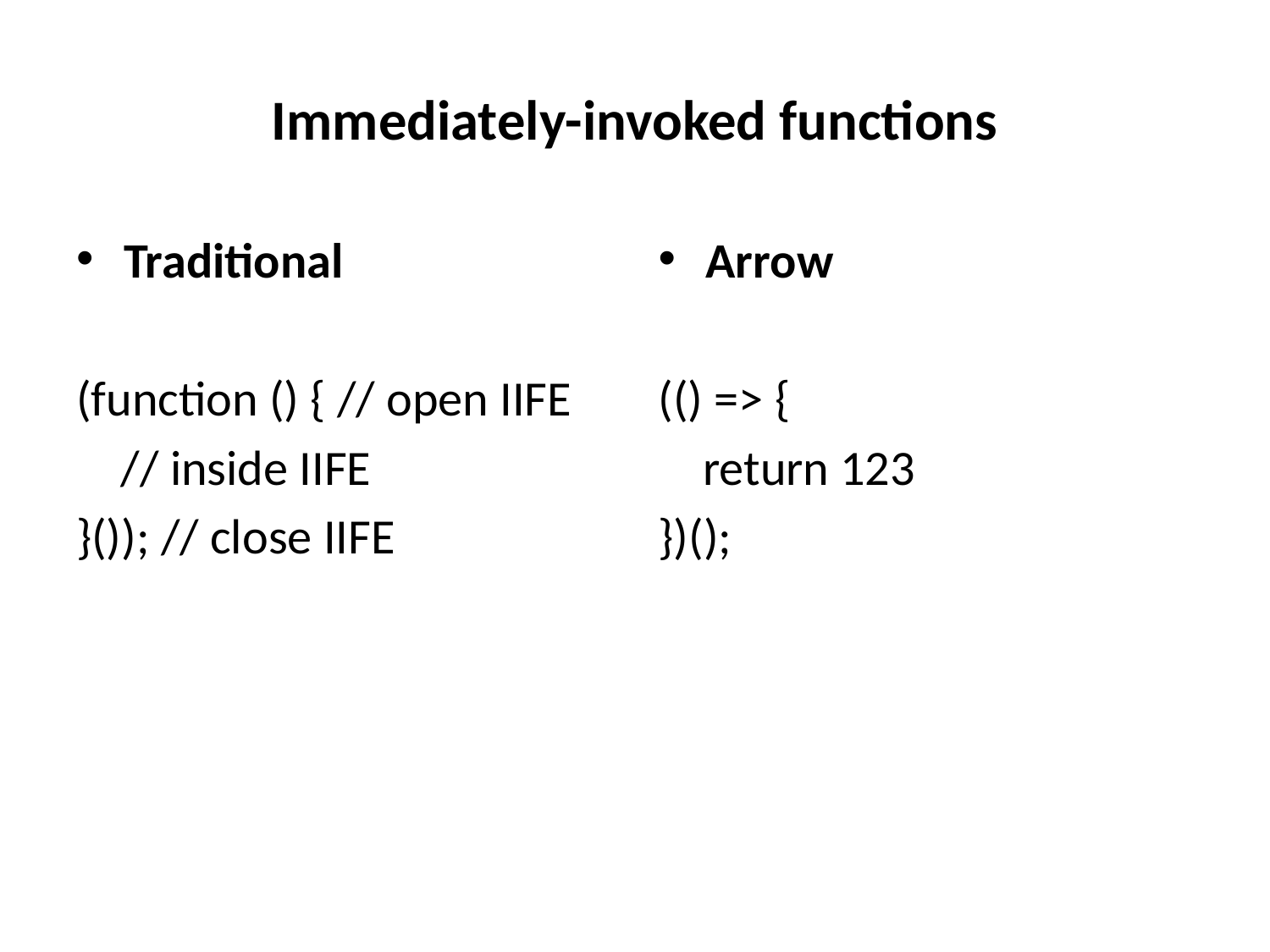

# Immediately-invoked functions
Traditional

(function () { // open IIFE
    // inside IIFE
}()); // close IIFE
Arrow

(() => {
    return 123
})();